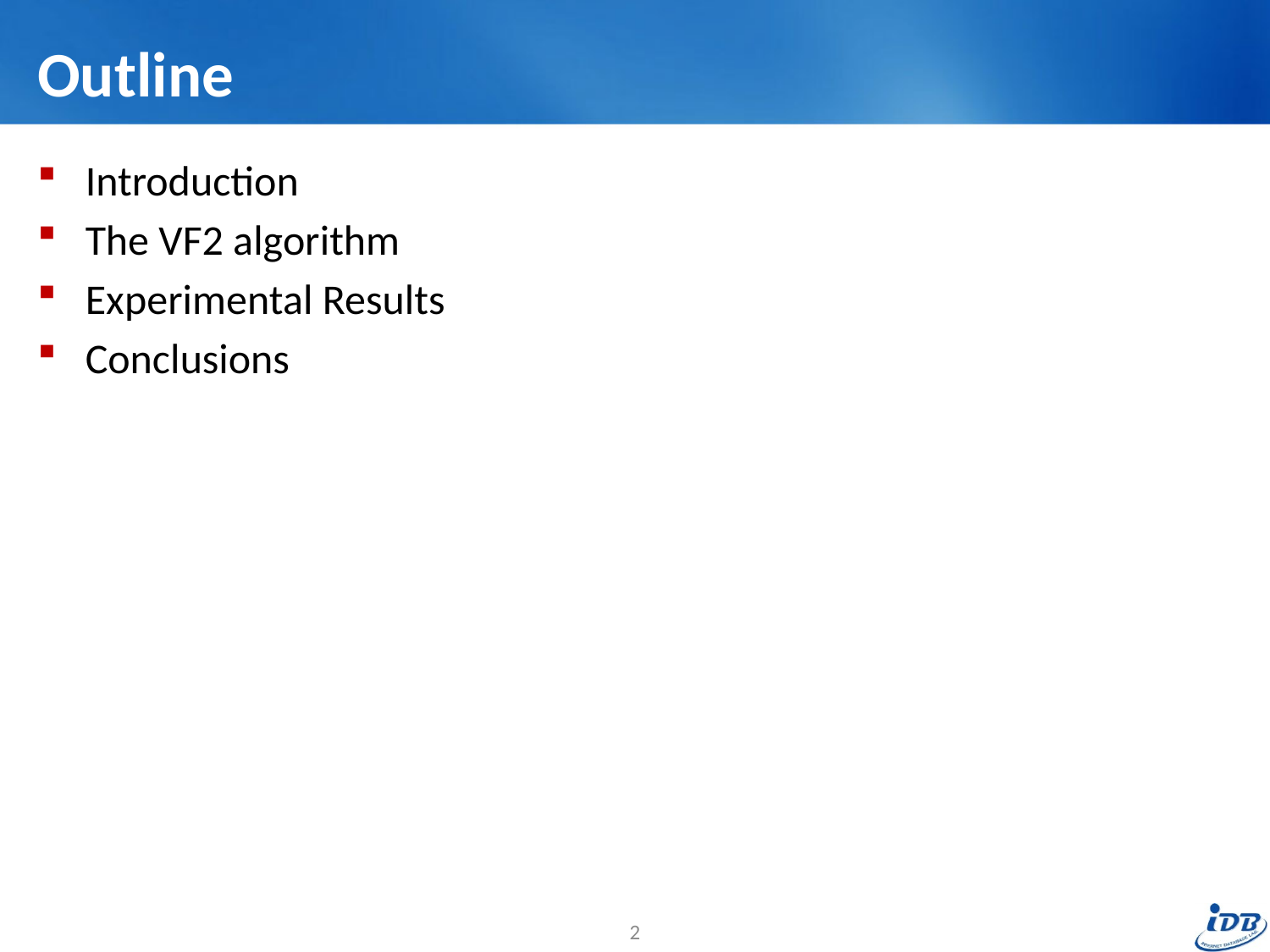

# Outline
Introduction
The VF2 algorithm
Experimental Results
Conclusions
2